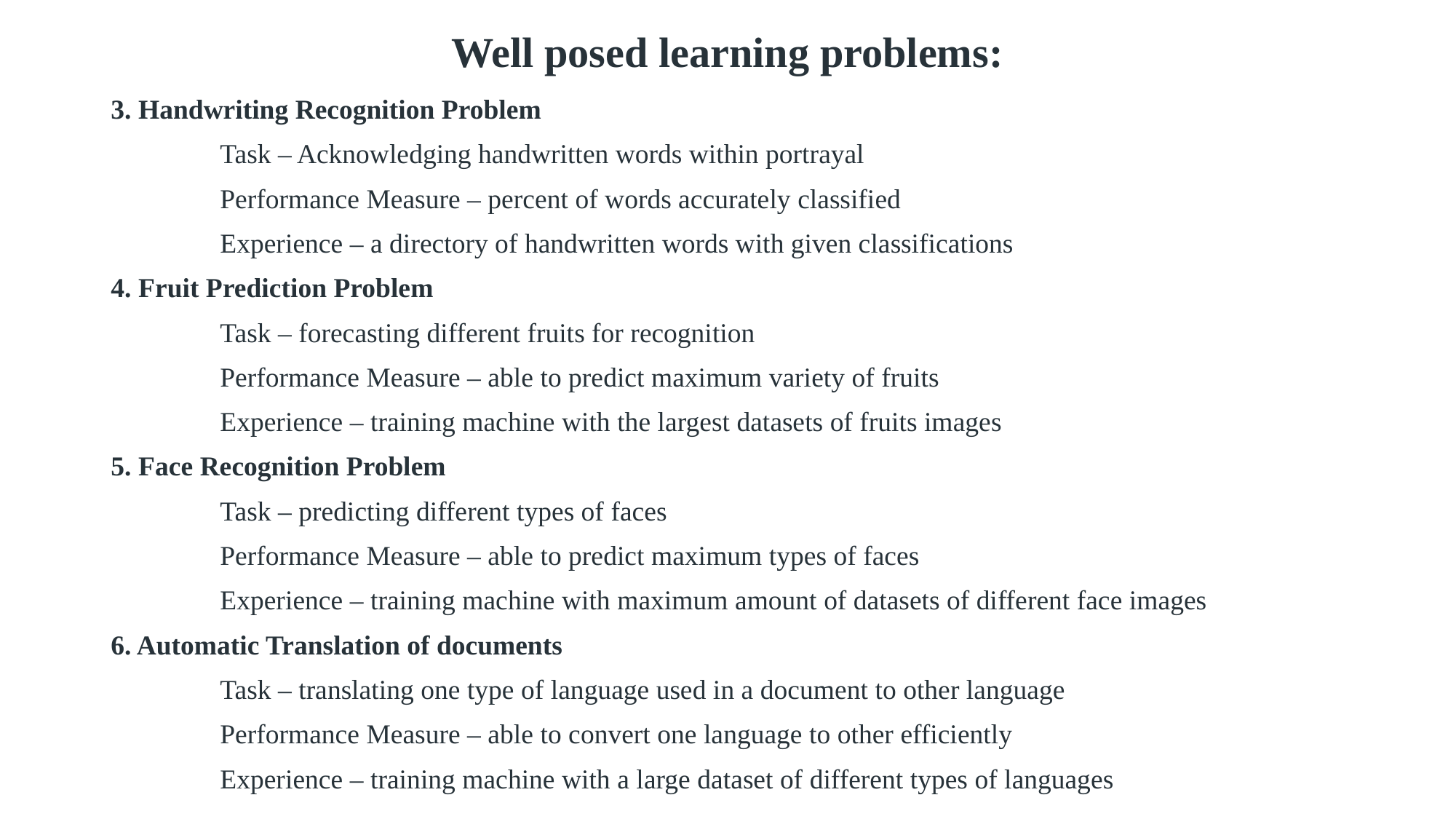

# Well posed learning problems:
3. Handwriting Recognition Problem
	Task – Acknowledging handwritten words within portrayal
	Performance Measure – percent of words accurately classified
	Experience – a directory of handwritten words with given classifications
4. Fruit Prediction Problem
	Task – forecasting different fruits for recognition
	Performance Measure – able to predict maximum variety of fruits
	Experience – training machine with the largest datasets of fruits images
5. Face Recognition Problem
	Task – predicting different types of faces
	Performance Measure – able to predict maximum types of faces
	Experience – training machine with maximum amount of datasets of different face images
6. Automatic Translation of documents
	Task – translating one type of language used in a document to other language
	Performance Measure – able to convert one language to other efficiently
	Experience – training machine with a large dataset of different types of languages